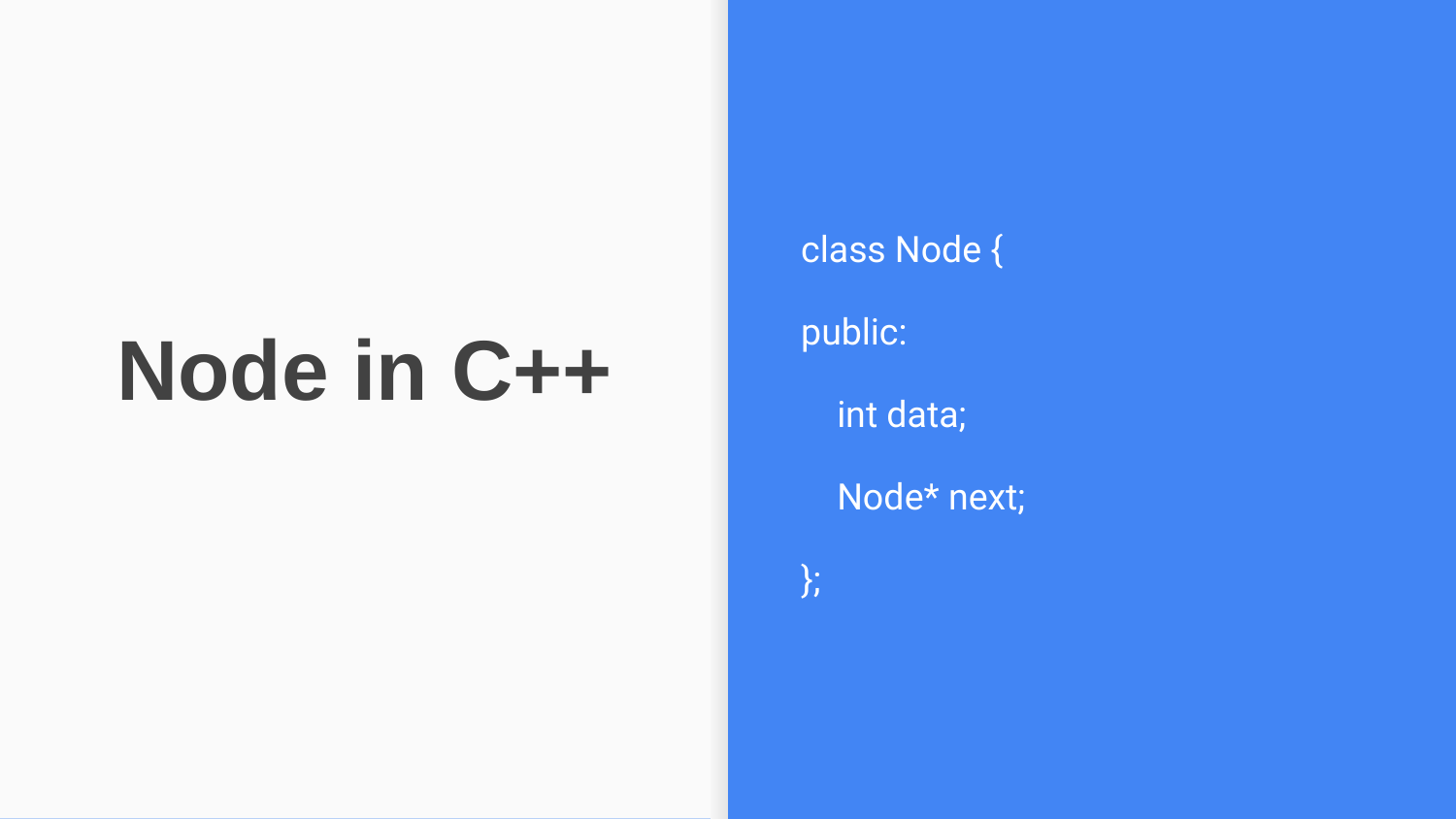

class Node {
public:
    int data;
    Node* next;
};
# Node in C++